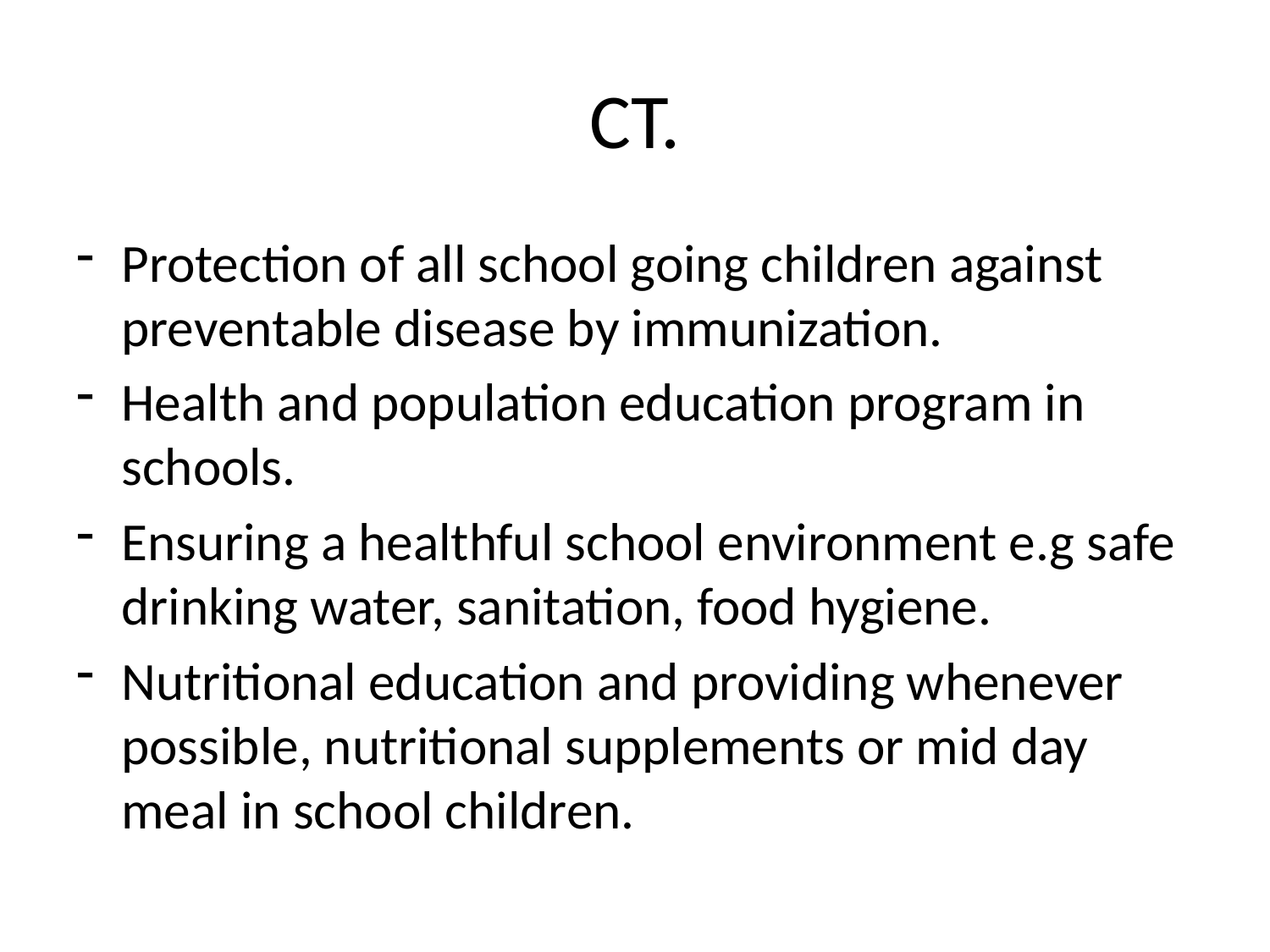

# CT.
Protection of all school going children against preventable disease by immunization.
Health and population education program in schools.
Ensuring a healthful school environment e.g safe drinking water, sanitation, food hygiene.
Nutritional education and providing whenever possible, nutritional supplements or mid day meal in school children.